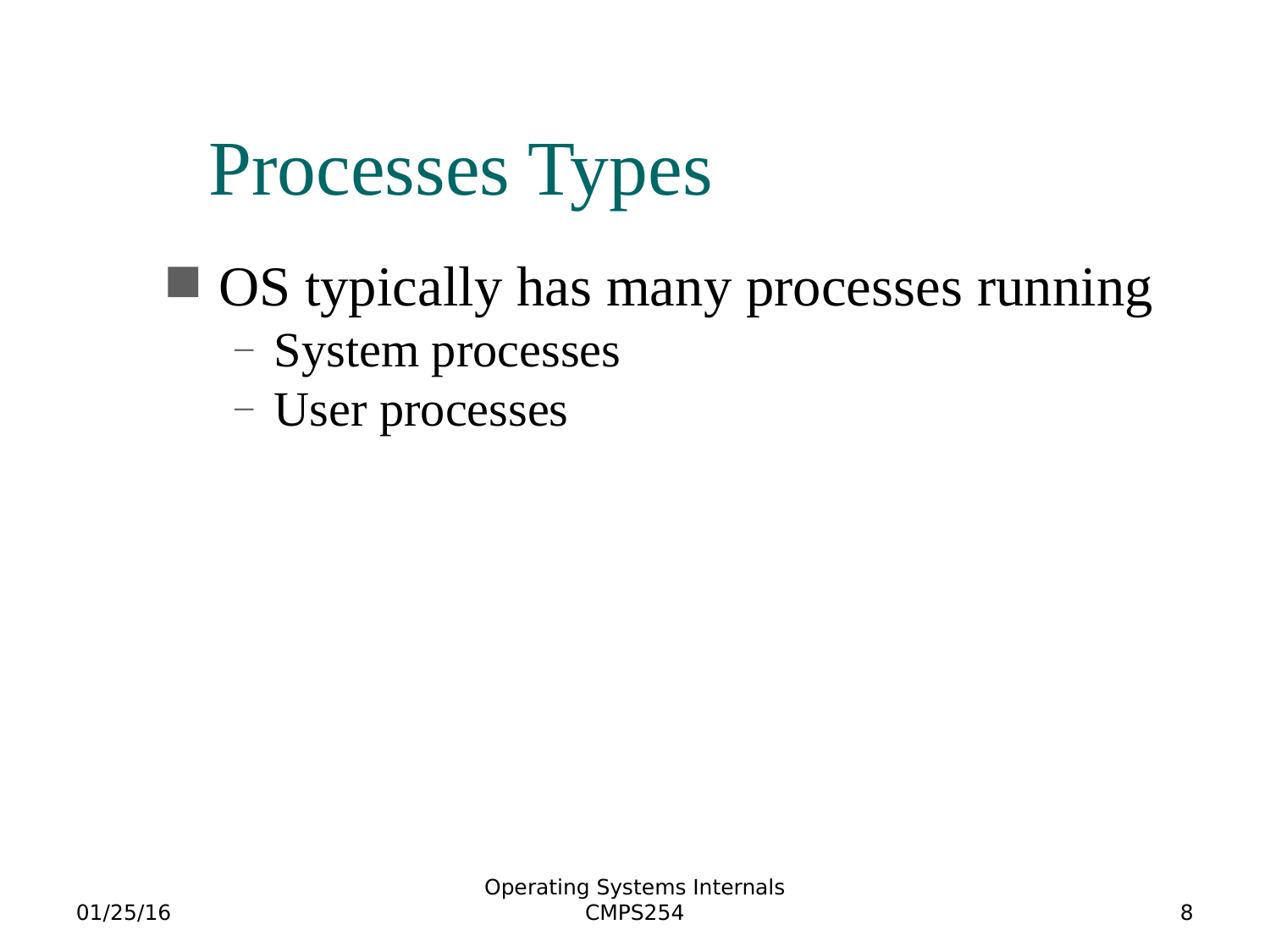

Processes Types
OS typically has many processes running
System processes
User processes
01/25/16
Operating Systems Internals CMPS254
8